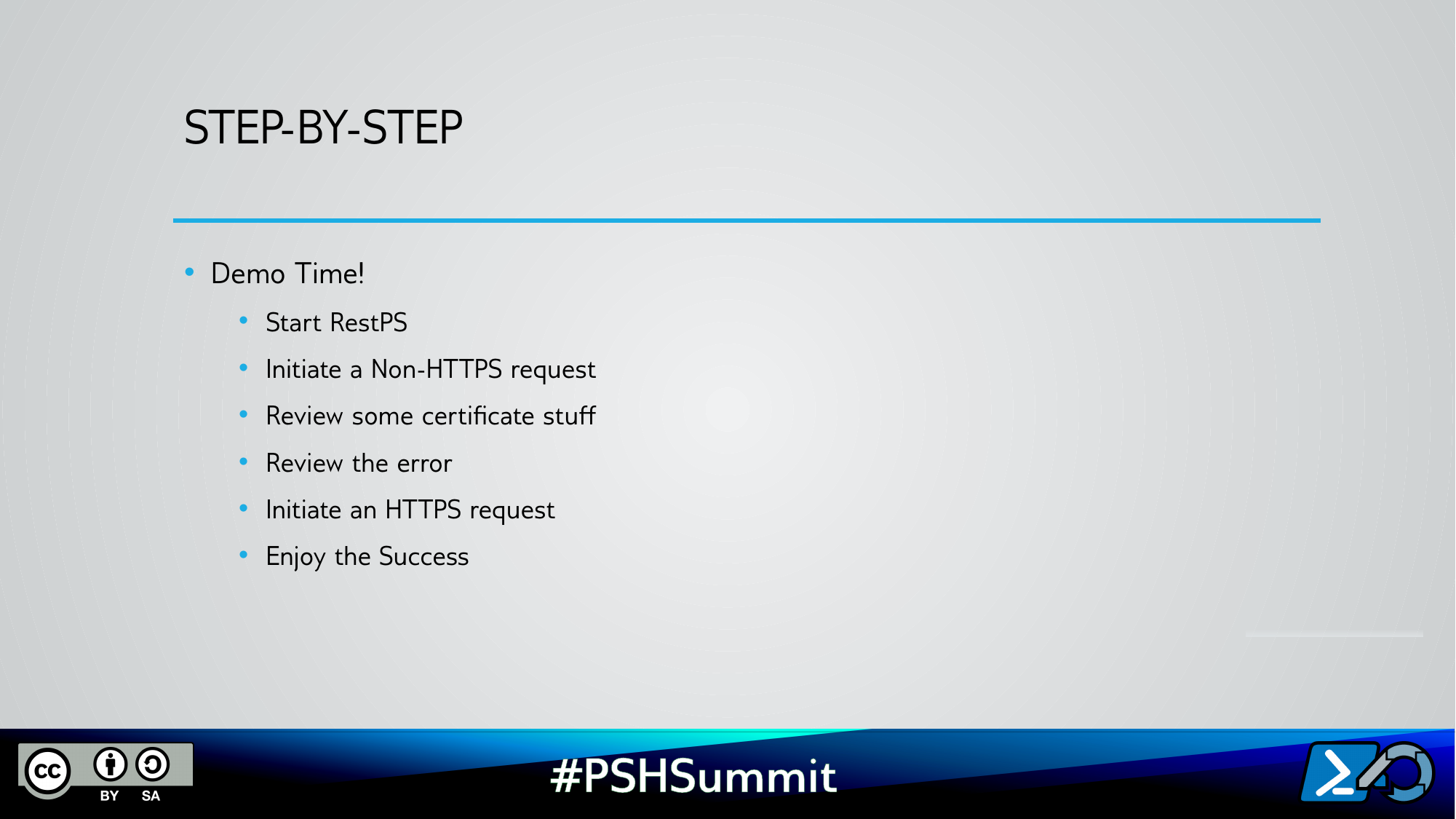

# Step-by-Step
Demo Time!
Start RestPS
Initiate a Non-HTTPS request
Review some certificate stuff
Review the error
Initiate an HTTPS request
Enjoy the Success